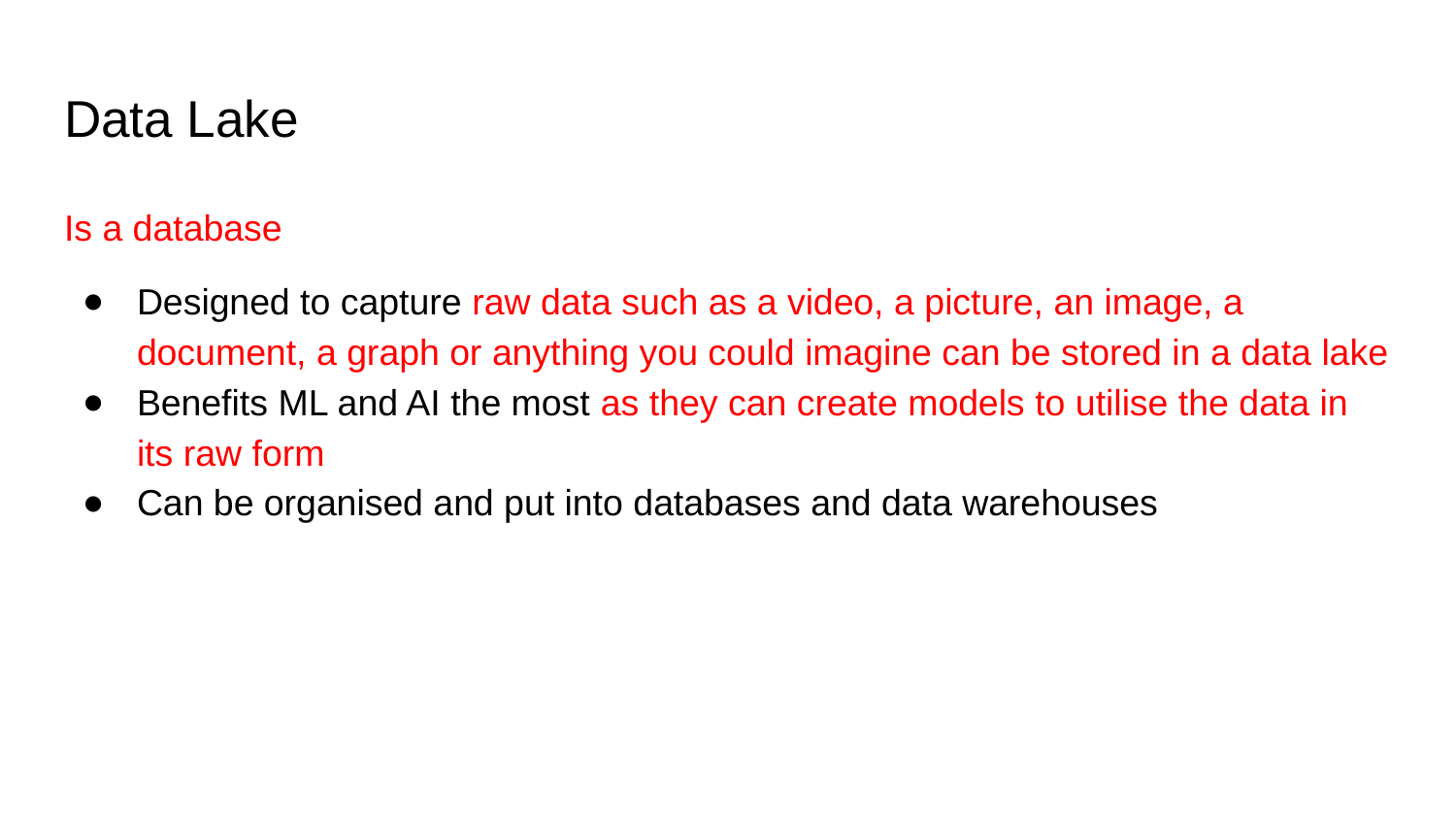

# Data Lake
Is a database
Designed to capture raw data such as a video, a picture, an image, a document, a graph or anything you could imagine can be stored in a data lake
Benefits ML and AI the most as they can create models to utilise the data in its raw form
Can be organised and put into databases and data warehouses